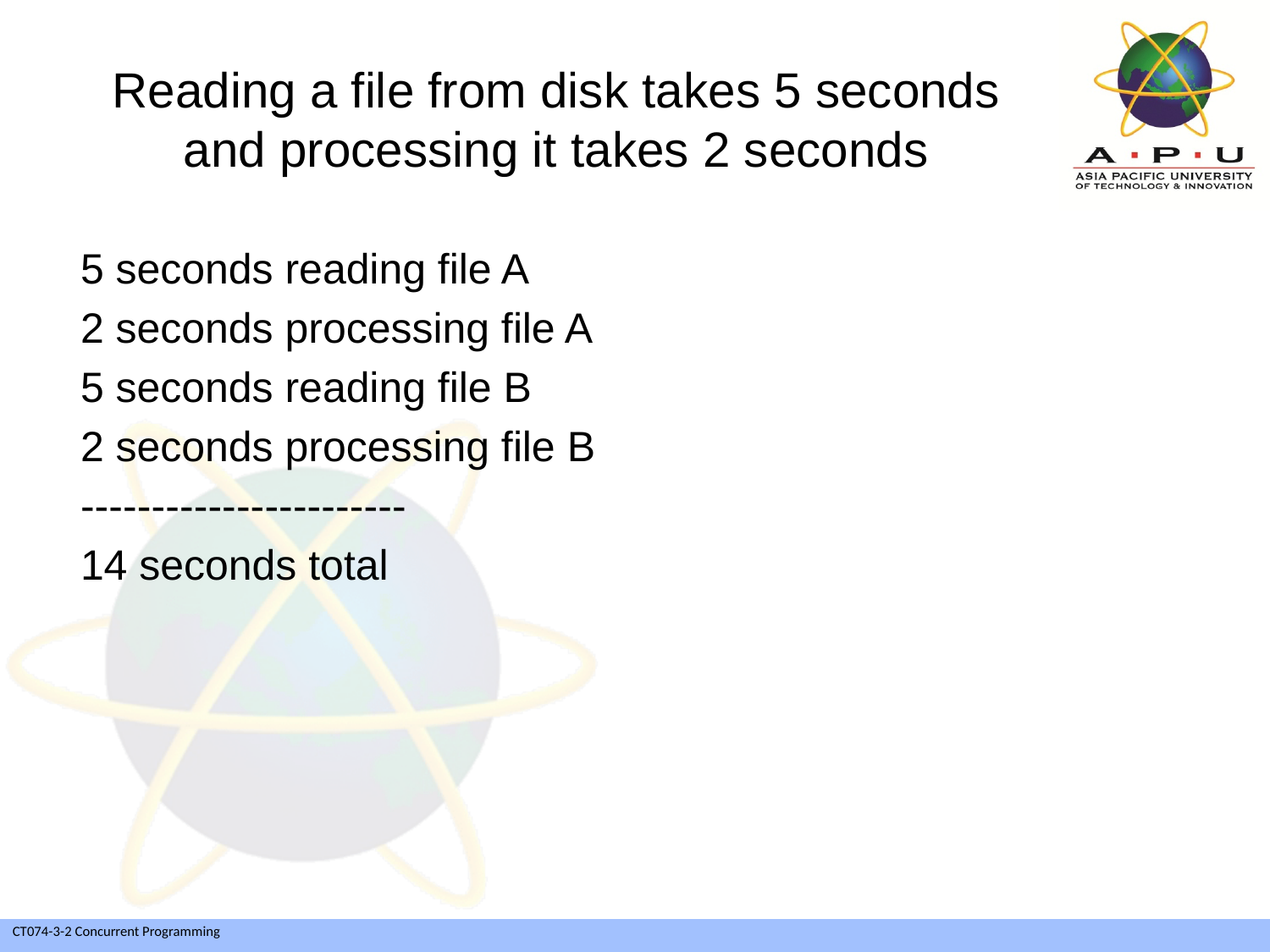

# Reading a file from disk takes 5 seconds and processing it takes 2 seconds
5 seconds reading file A
2 seconds processing file A
5 seconds reading file B
2 seconds processing file B
-----------------------
14 seconds total